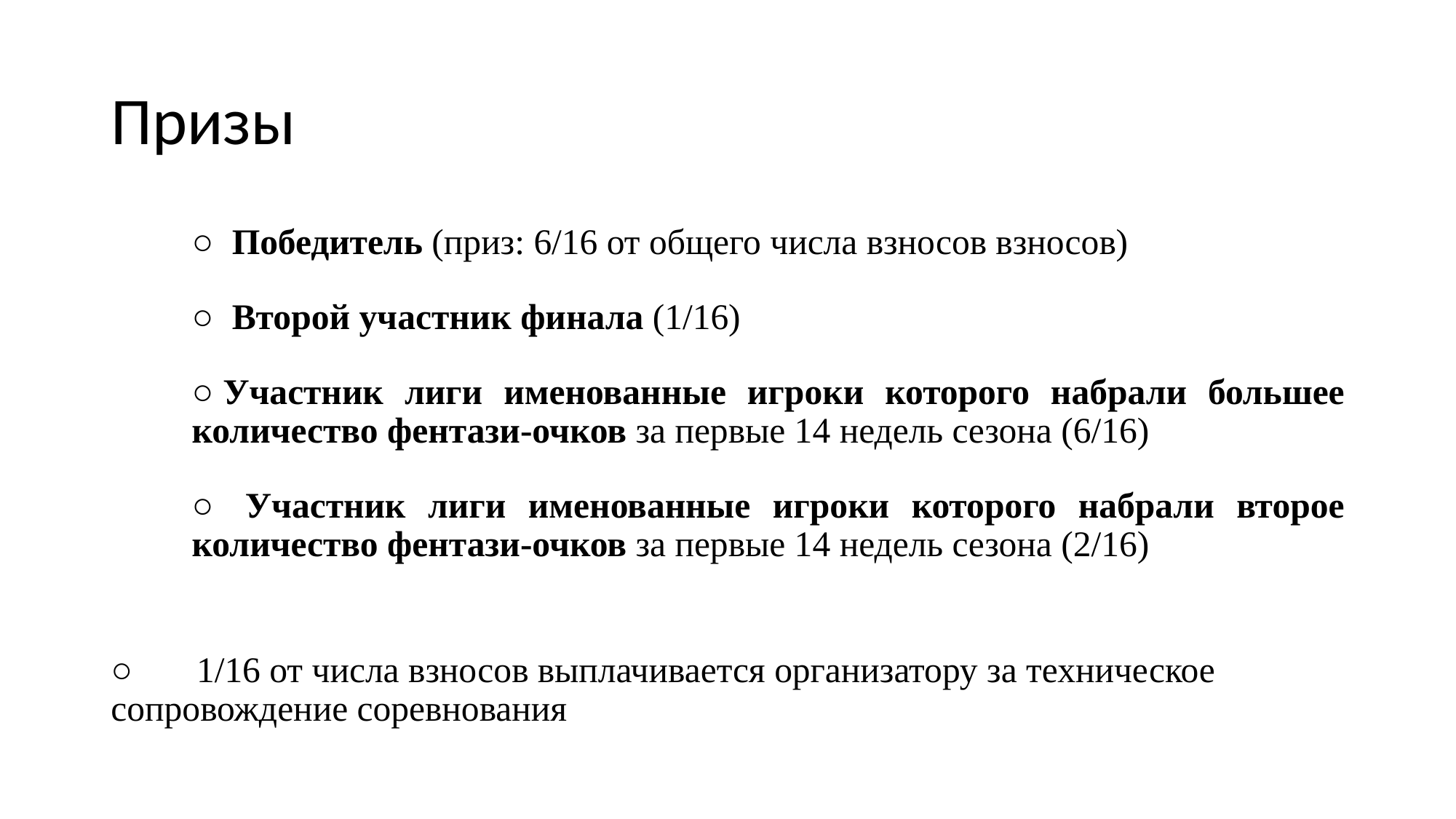

# Призы
○  Победитель (приз: 6/16 от общего числа взносов взносов)
○  Второй участник финала (1/16)
○ Участник лиги именованные игроки которого набрали большее количество фентази-очков за первые 14 недель сезона (6/16)
○  Участник лиги именованные игроки которого набрали второе количество фентази-очков за первые 14 недель сезона (2/16)

○       1/16 от числа взносов выплачивается организатору за техническое сопровождение соревнования